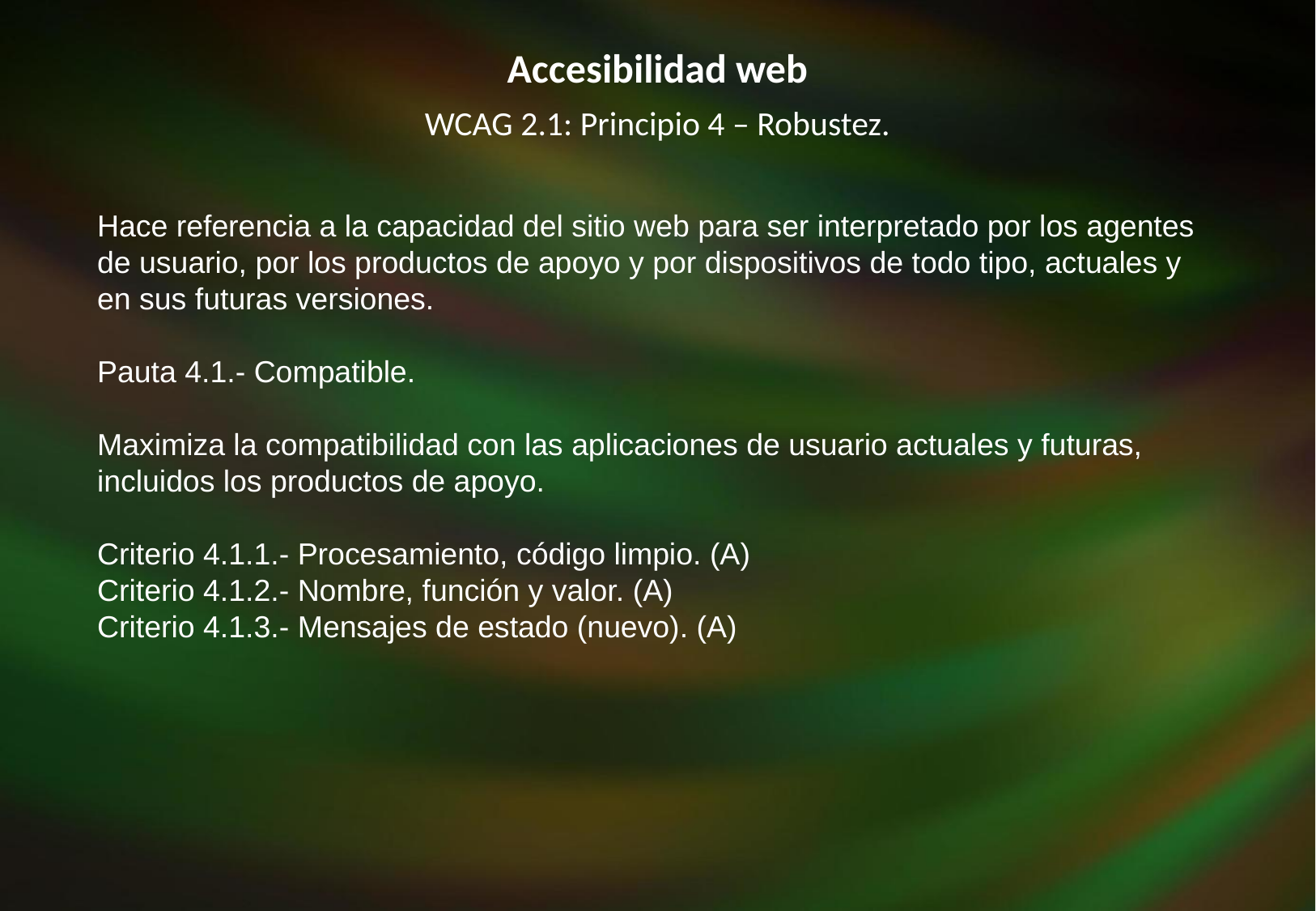

Accesibilidad web
WCAG 2.1: Principio 4 – Robustez.
Hace referencia a la capacidad del sitio web para ser interpretado por los agentes de usuario, por los productos de apoyo y por dispositivos de todo tipo, actuales y en sus futuras versiones.

Pauta 4.1.- Compatible.

Maximiza la compatibilidad con las aplicaciones de usuario actuales y futuras, incluidos los productos de apoyo.

Criterio 4.1.1.- Procesamiento, código limpio. (A)
Criterio 4.1.2.- Nombre, función y valor. (A)
Criterio 4.1.3.- Mensajes de estado (nuevo). (A)